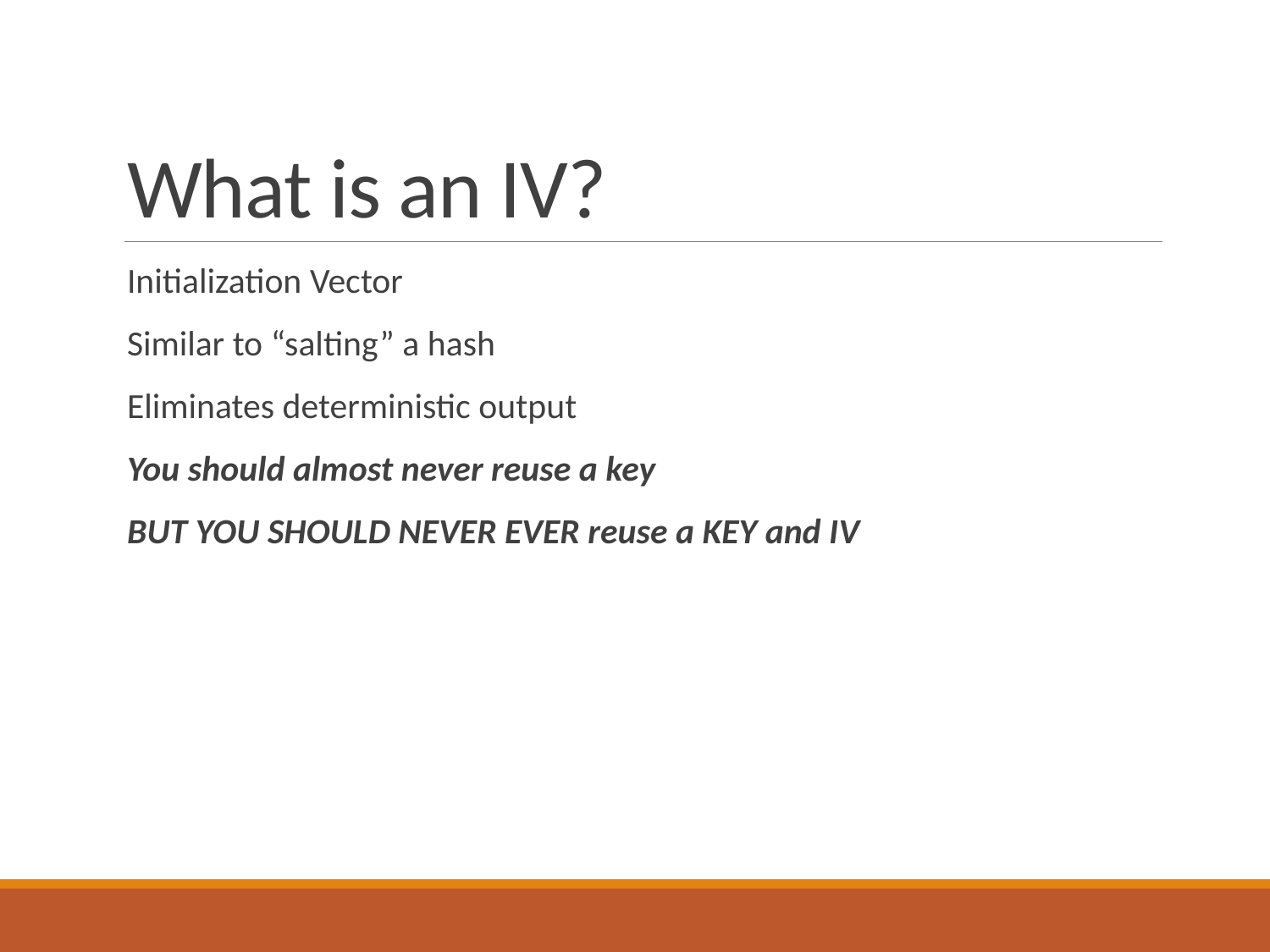

# What is an IV?
Initialization Vector
Similar to “salting” a hash
Eliminates deterministic output
You should almost never reuse a key
BUT YOU SHOULD NEVER EVER reuse a KEY and IV